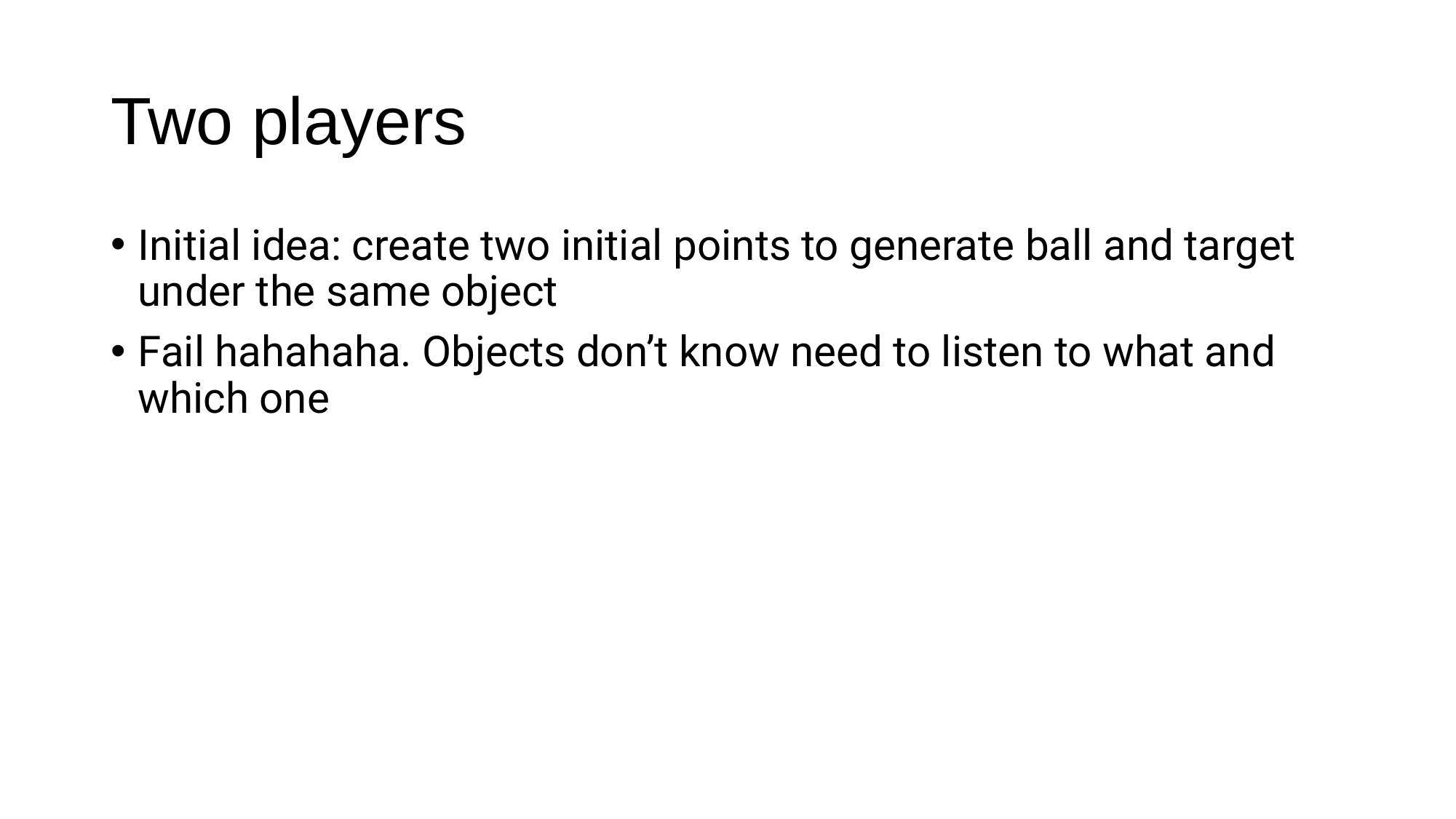

# Two players
Initial idea: create two initial points to generate ball and target under the same object
Fail hahahaha. Objects don’t know need to listen to what and which one